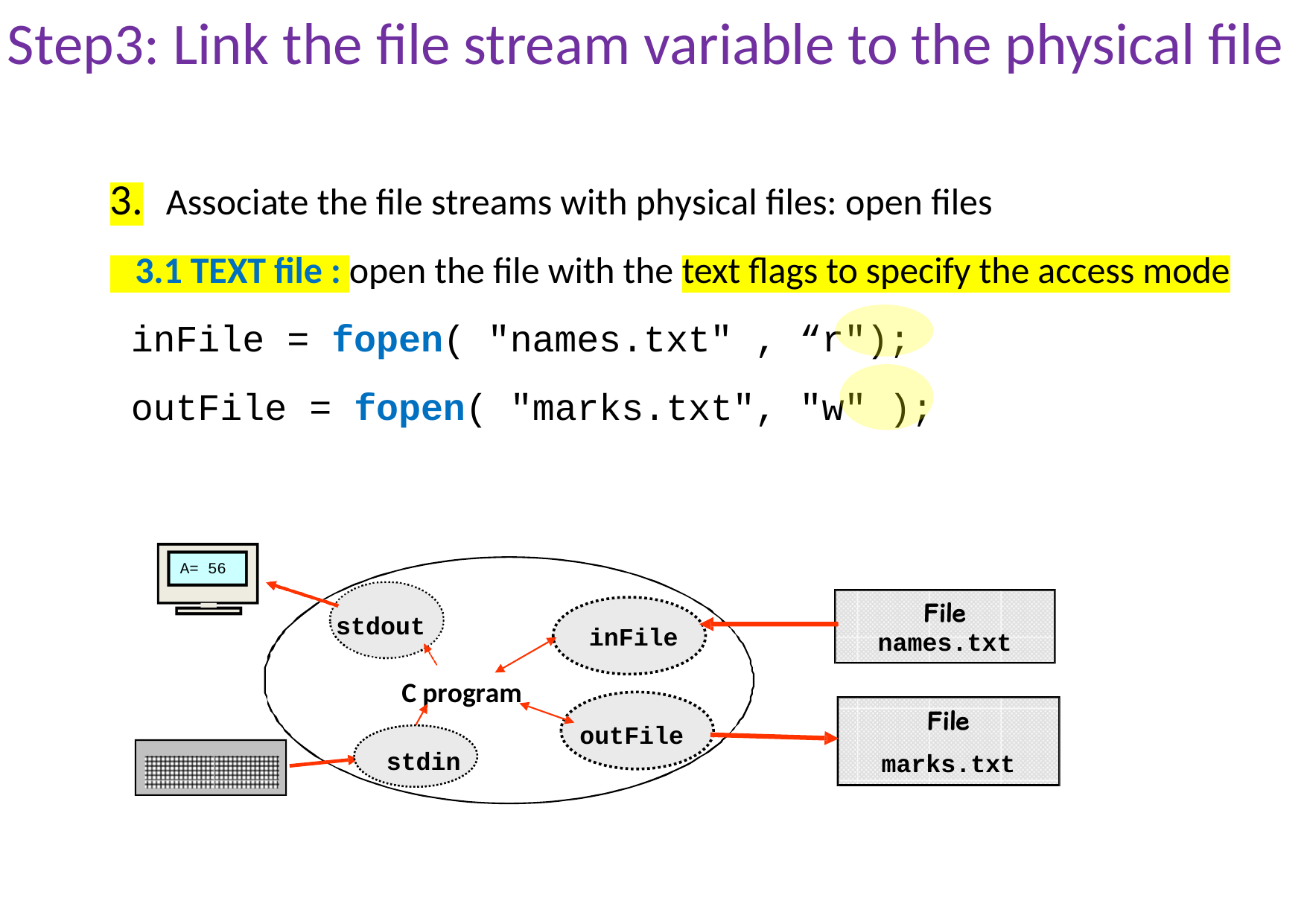

# Step3: Link the file stream variable to the physical file
3.	Associate the file streams with physical files: open files
   3.1 TEXT file : open the file with the text flags to specify the access mode
 inFile = fopen( "names.txt" , “r");
 outFile = fopen( "marks.txt", "w" );

A= 56

File
names.txt
stdout

inFile

C program

File
marks.txt
outFile

stdin